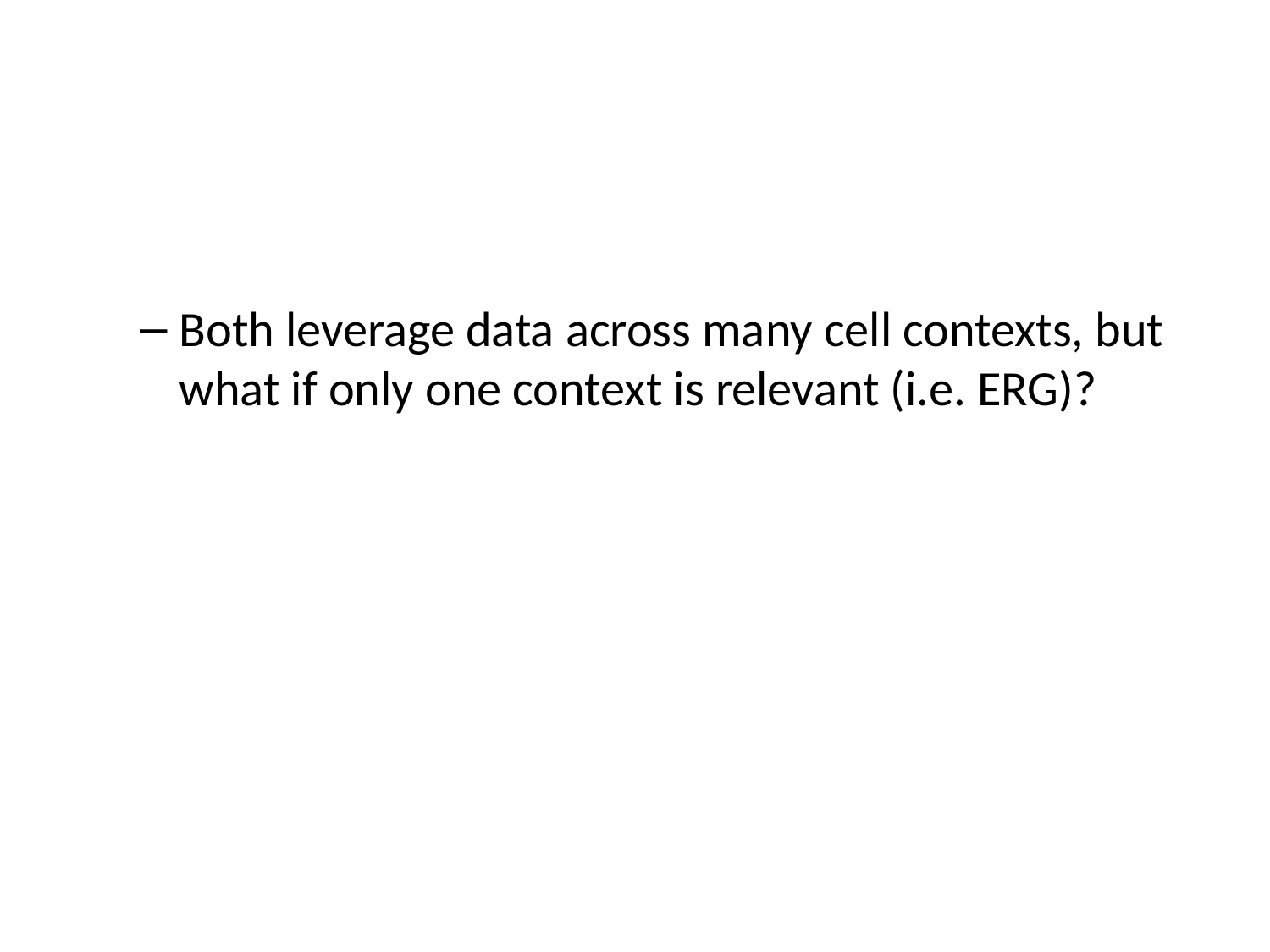

#

Both leverage data across many cell contexts, but what if only one context is relevant (i.e. ERG)?